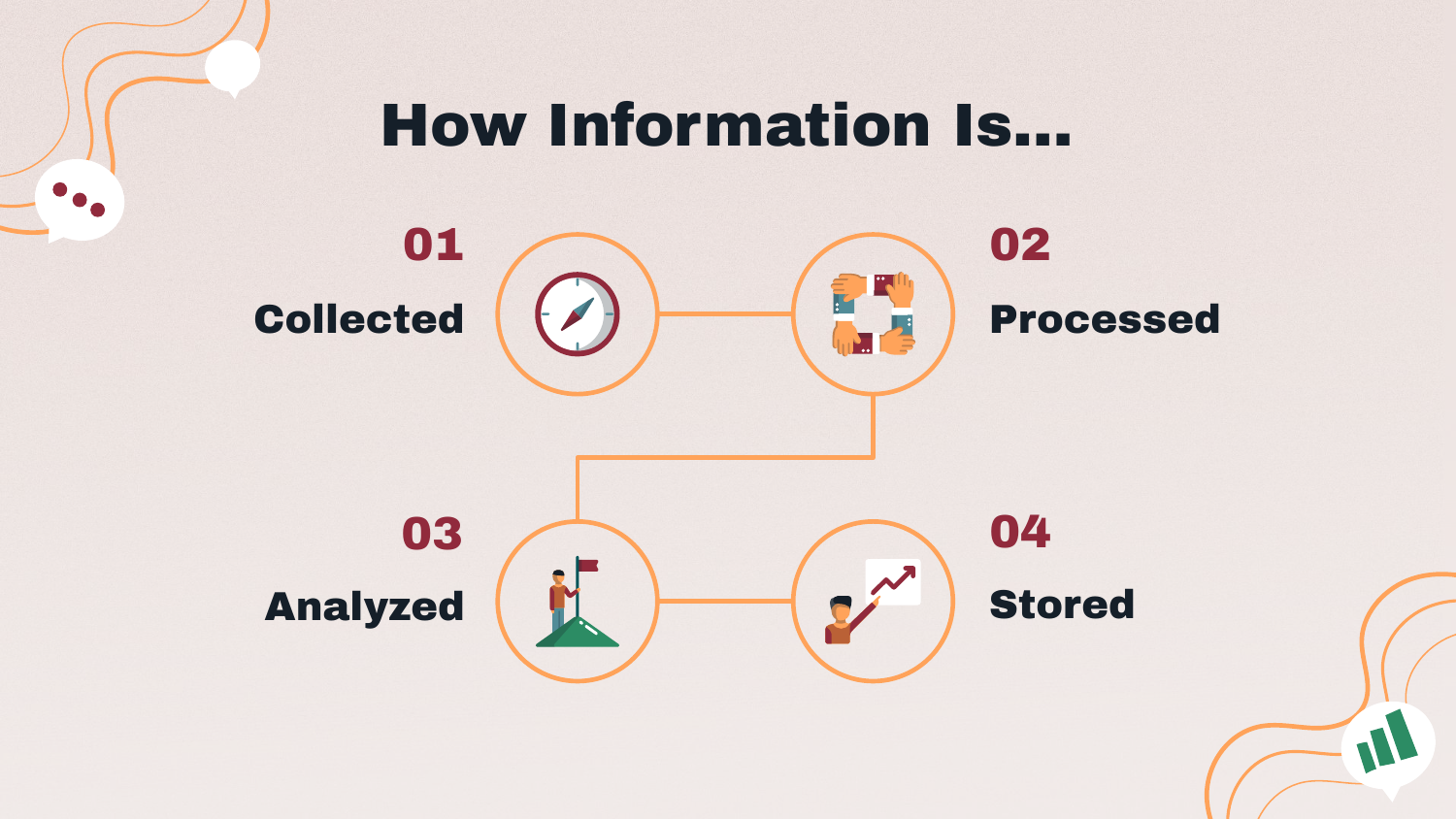

# How Information Is…

01
02

Collected
Processed
04
03

Stored
Analyzed